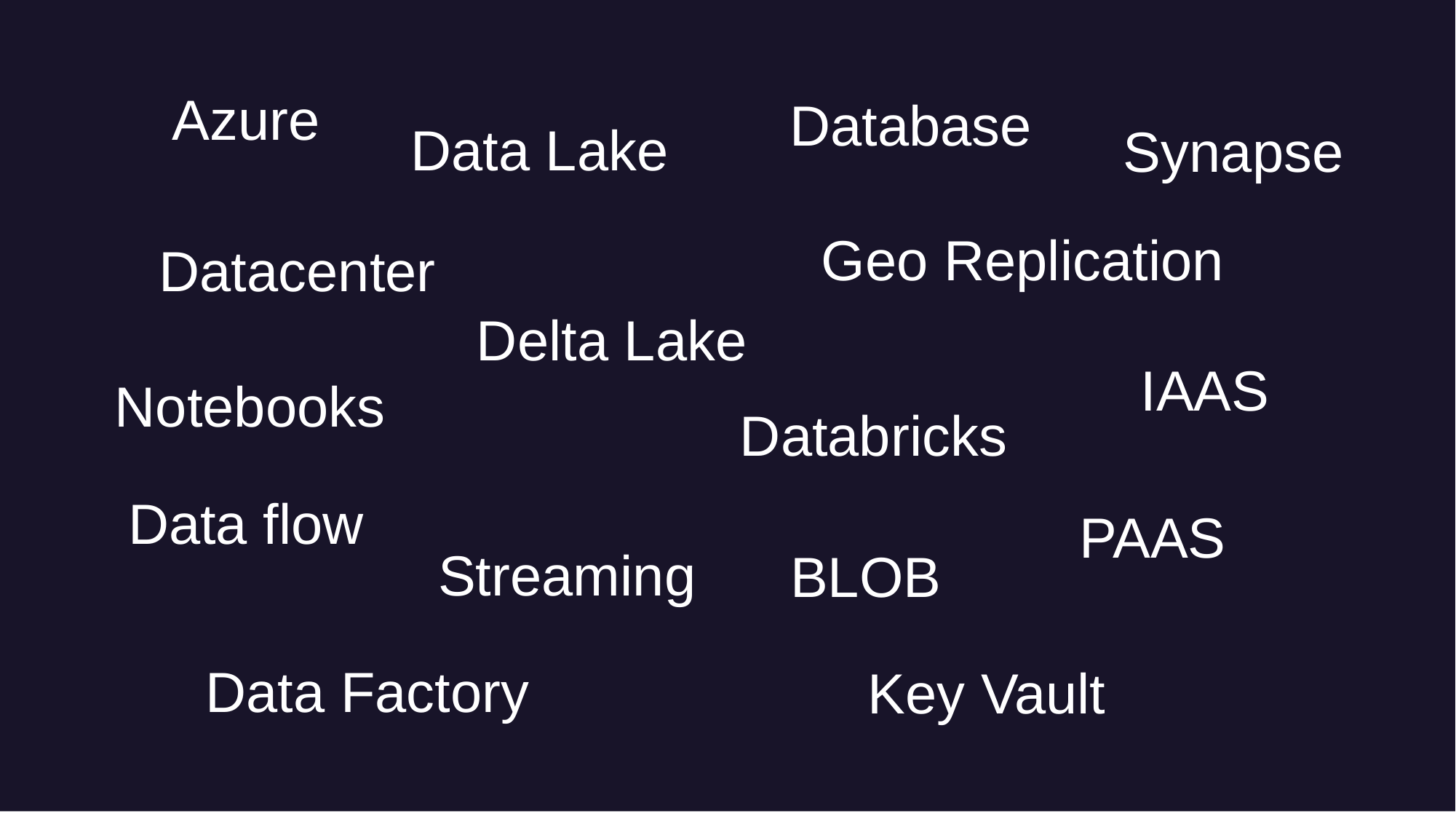

Azure
Database
Data Lake
Synapse
Geo Replication
Datacenter
Delta Lake
IAAS
Notebooks
Databricks
Data flow
PAAS
Streaming
BLOB
Data Factory
Key Vault